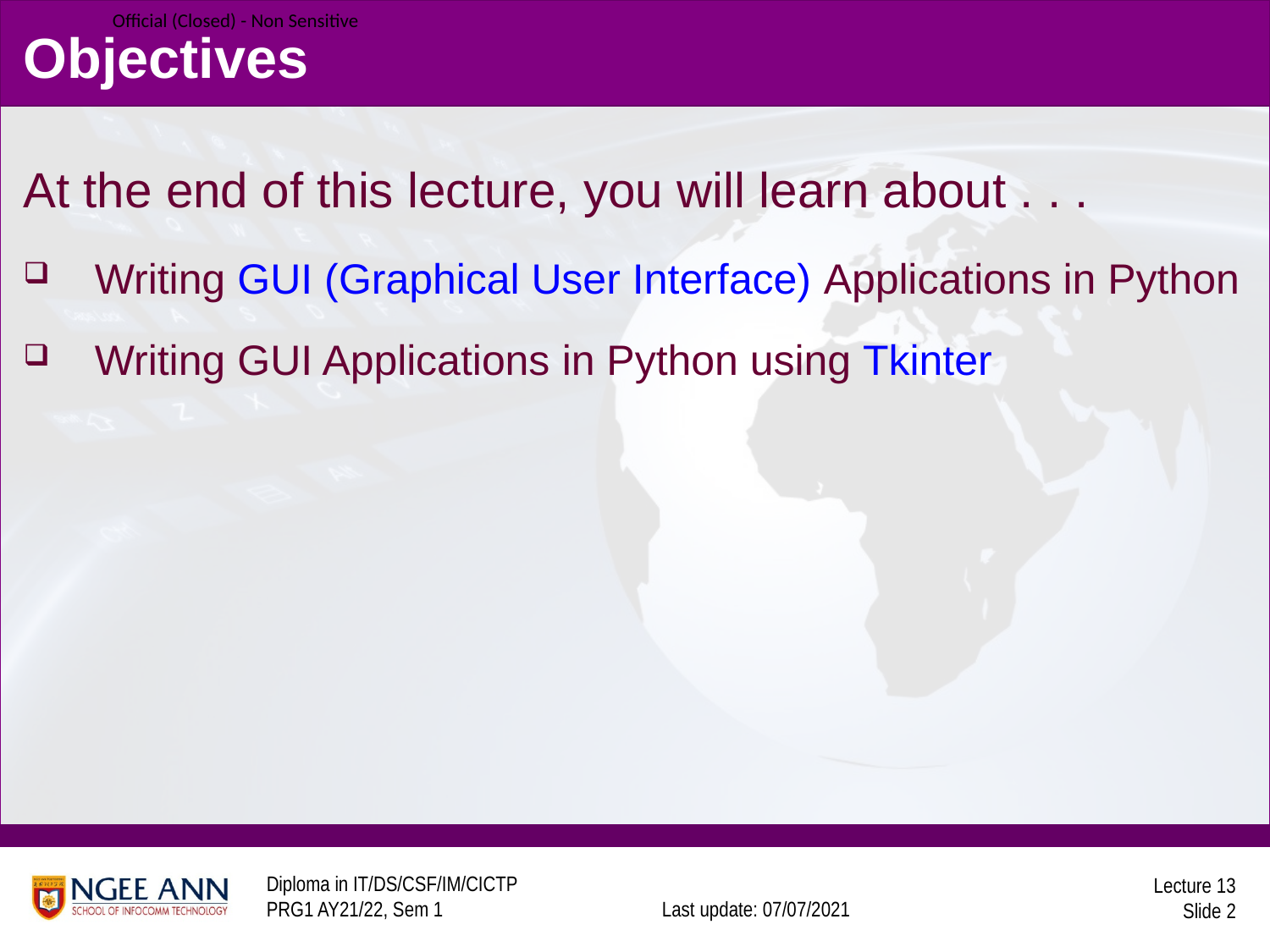

# Objectives
At the end of this lecture, you will learn about . . .
Writing GUI (Graphical User Interface) Applications in Python
Writing GUI Applications in Python using Tkinter